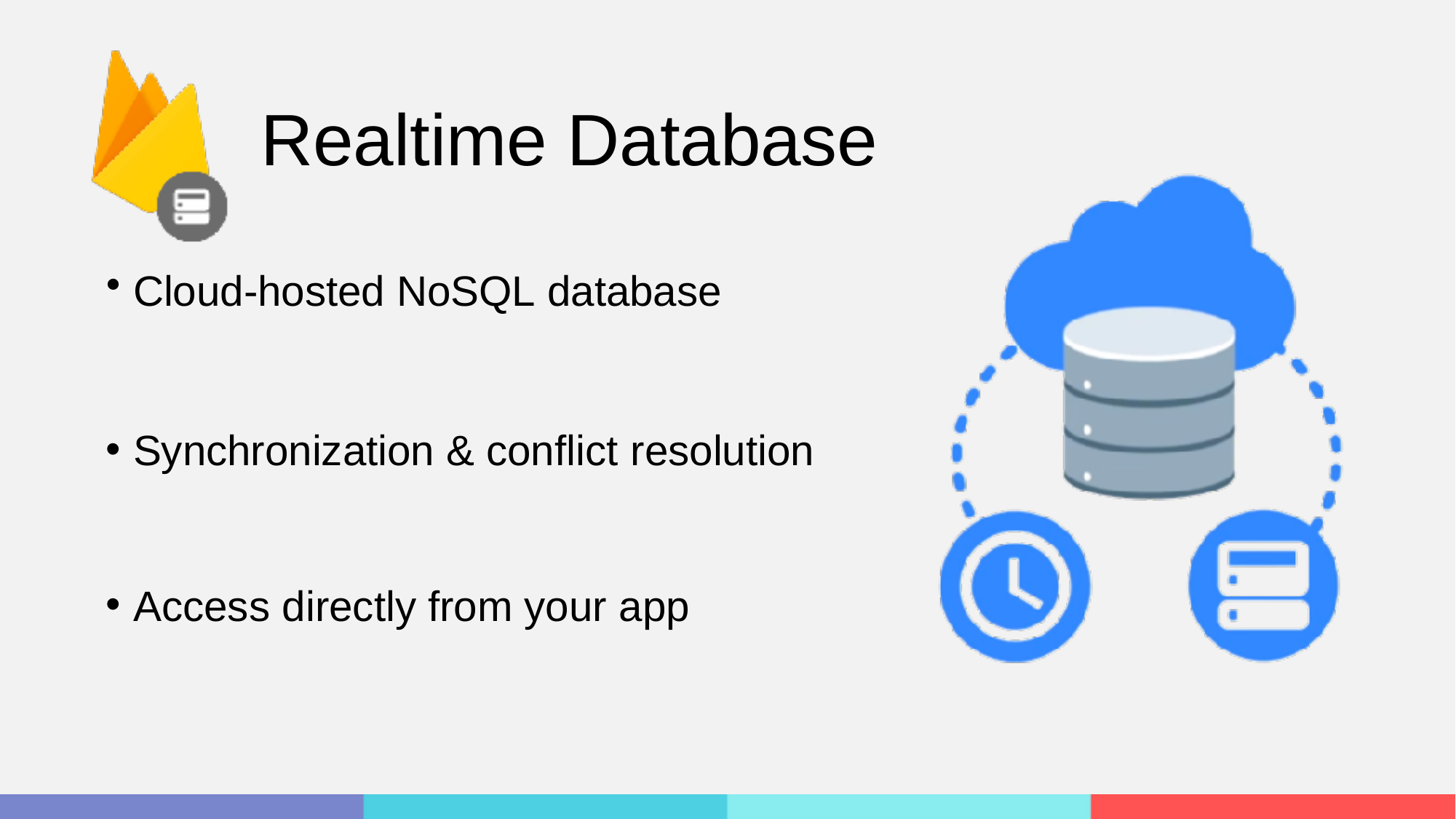

# Realtime Database

Cloud-hosted NoSQL database

Synchronization & conflict resolution

Access directly from your app